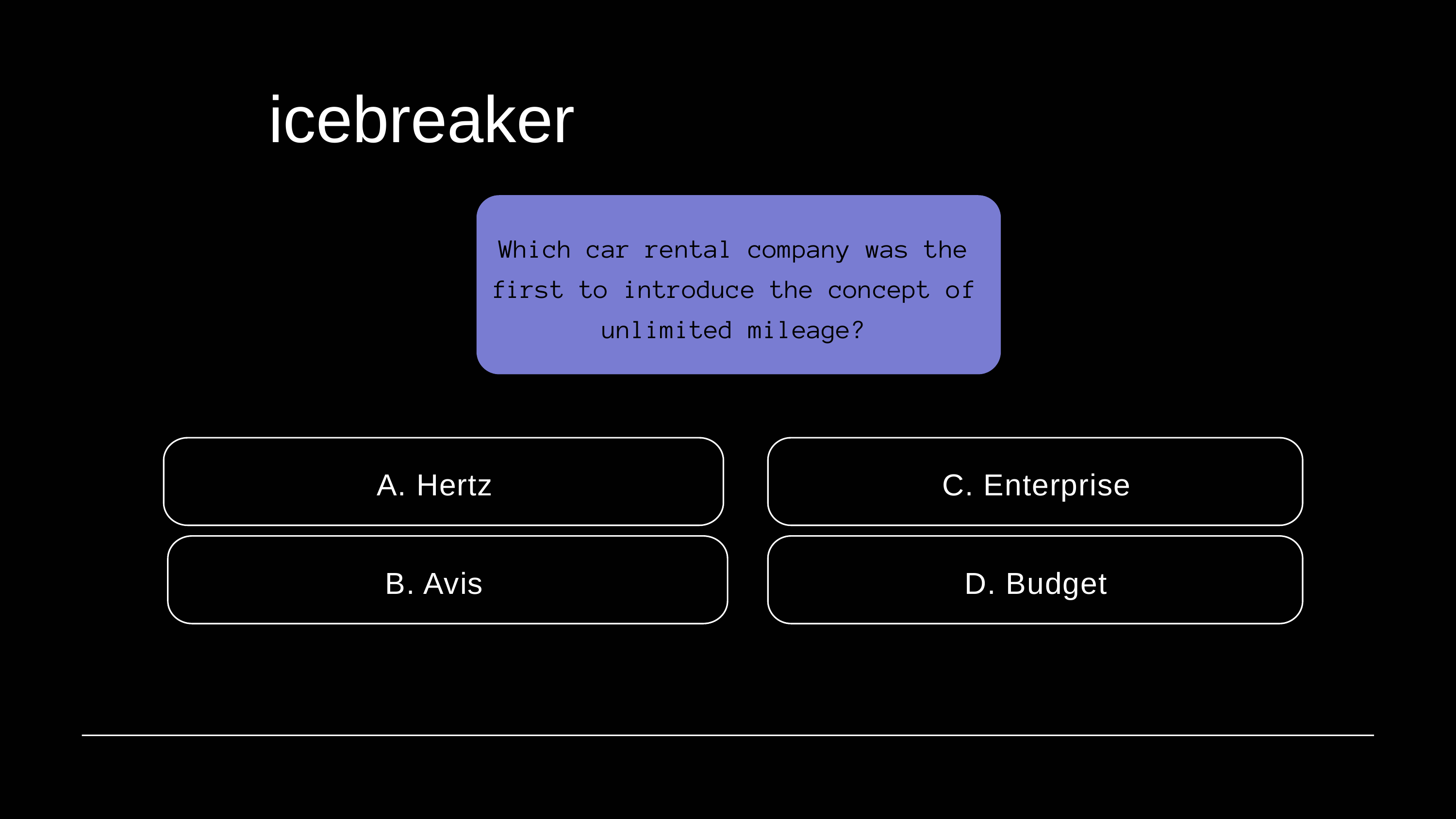

icebreaker

Which car rental company was the first to introduce the concept of unlimited mileage?

A. Hertz
C. Enterprise

B. Avis
D. Budget